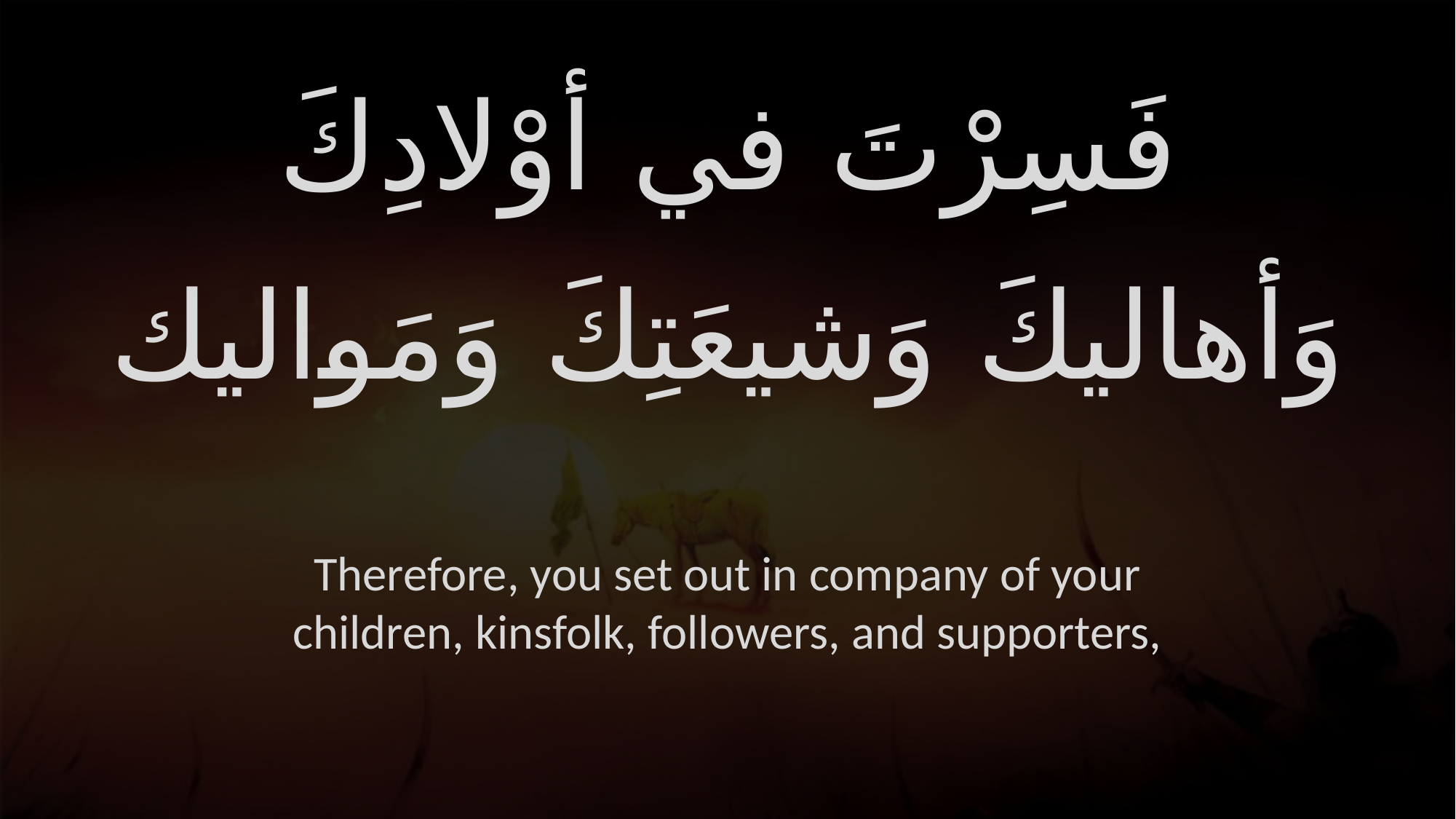

# فَسِرْتَ في أوْلادِكَ وَأهاليكَ وَشيعَتِكَ وَمَواليك
Therefore, you set out in company of your children, kinsfolk, followers, and supporters,